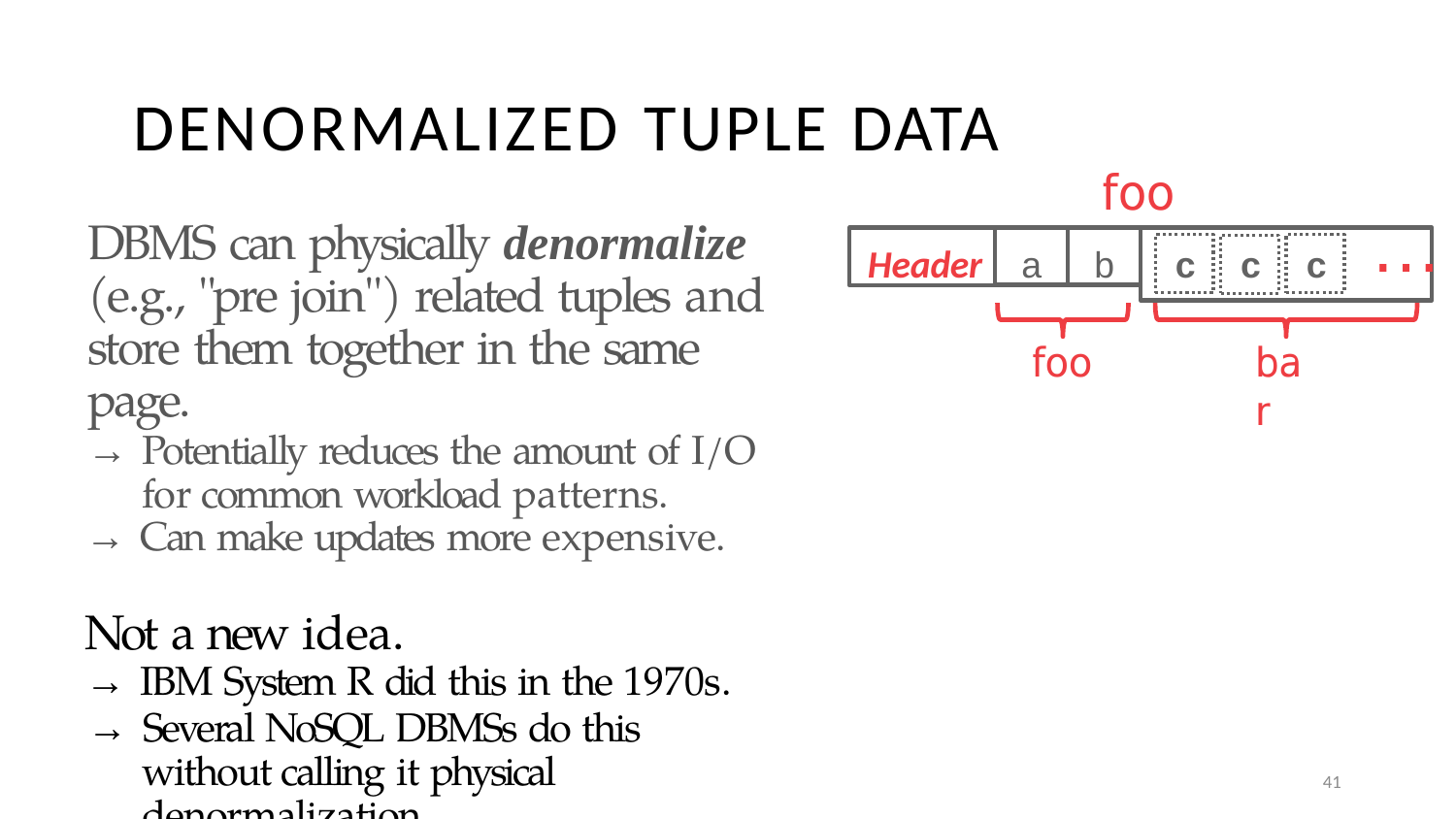

# DENORMALIZED TUPLE DATA
foo
…
DBMS can physically denormalize (e.g., "pre join") related tuples and store them together in the same page.
→ Potentially reduces the amount of I/O for common workload patterns.
→ Can make updates more expensive.
Not a new idea.
→ IBM System R did this in the 1970s.
→ Several NoSQL DBMSs do this without calling it physical denormalization.

Header
a
b
c	c	c

foo
bar
41